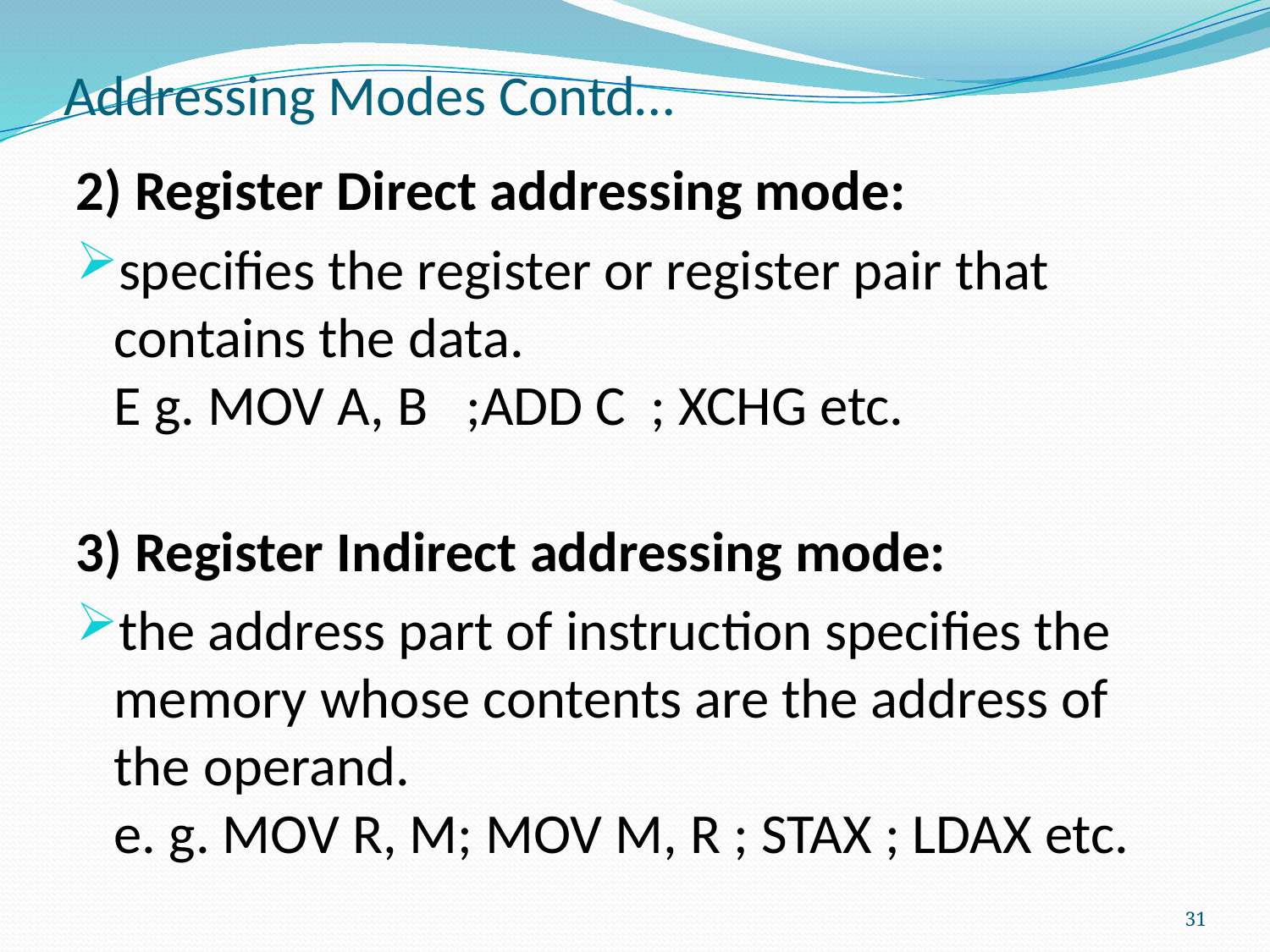

# Addressing Modes Contd…
2) Register Direct addressing mode:
specifies the register or register pair that contains the data.
E g. MOV A, B   ;ADD C  ; XCHG etc.
3) Register Indirect addressing mode:
the address part of instruction specifies the memory whose contents are the address of the operand.
e. g. MOV R, M; MOV M, R ; STAX ; LDAX etc.
31